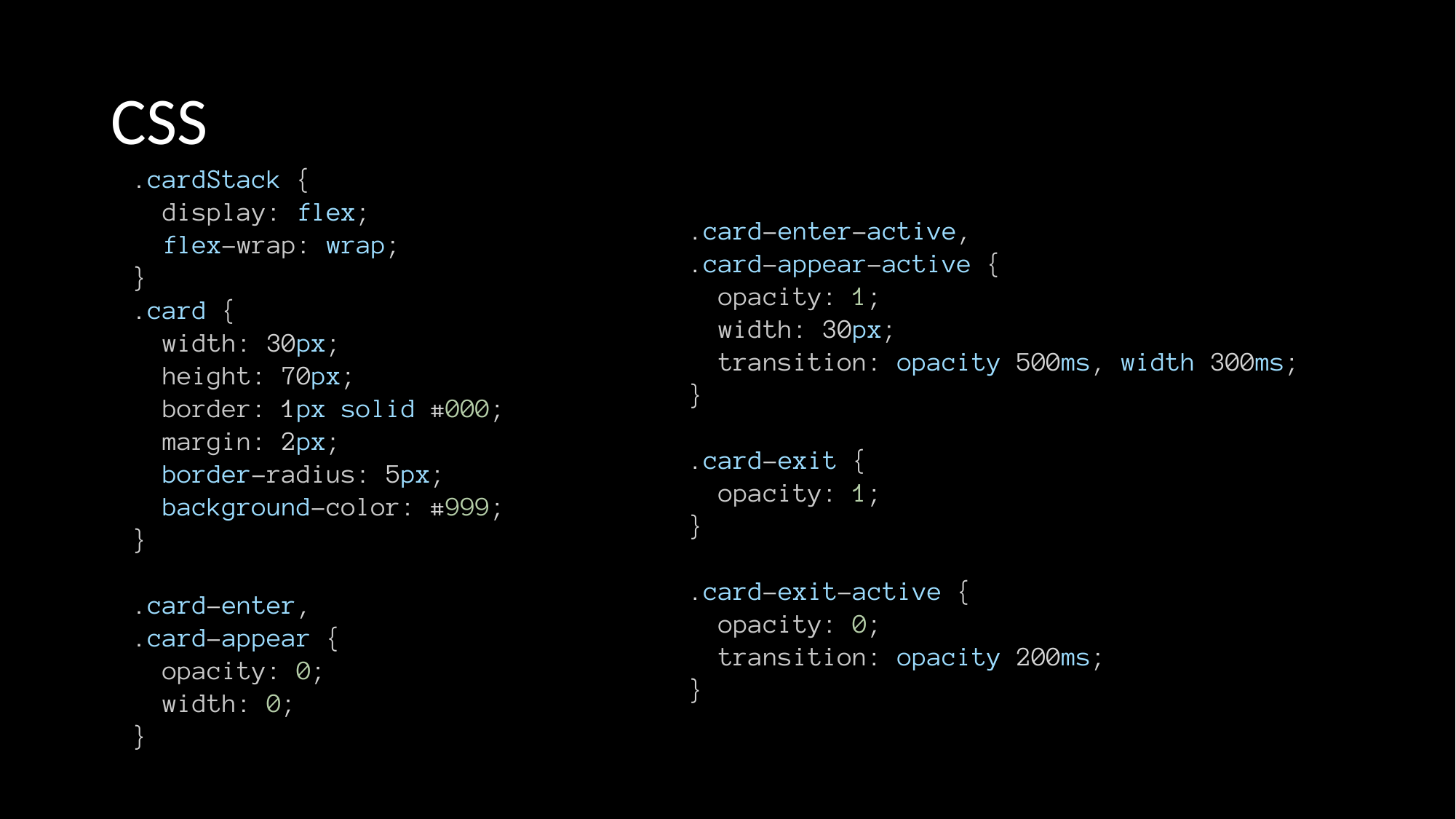

# CSS
.cardStack {
  display: flex;
  flex-wrap: wrap;
}
.card {
  width: 30px;
  height: 70px;
  border: 1px solid #000;
  margin: 2px;
  border-radius: 5px;
  background-color: #999;
}
.card-enter,
.card-appear {
  opacity: 0;
  width: 0;
}
.card-enter-active,
.card-appear-active {
  opacity: 1;
  width: 30px;
  transition: opacity 500ms, width 300ms;
}
.card-exit {
  opacity: 1;
}
.card-exit-active {
  opacity: 0;
  transition: opacity 200ms;
}